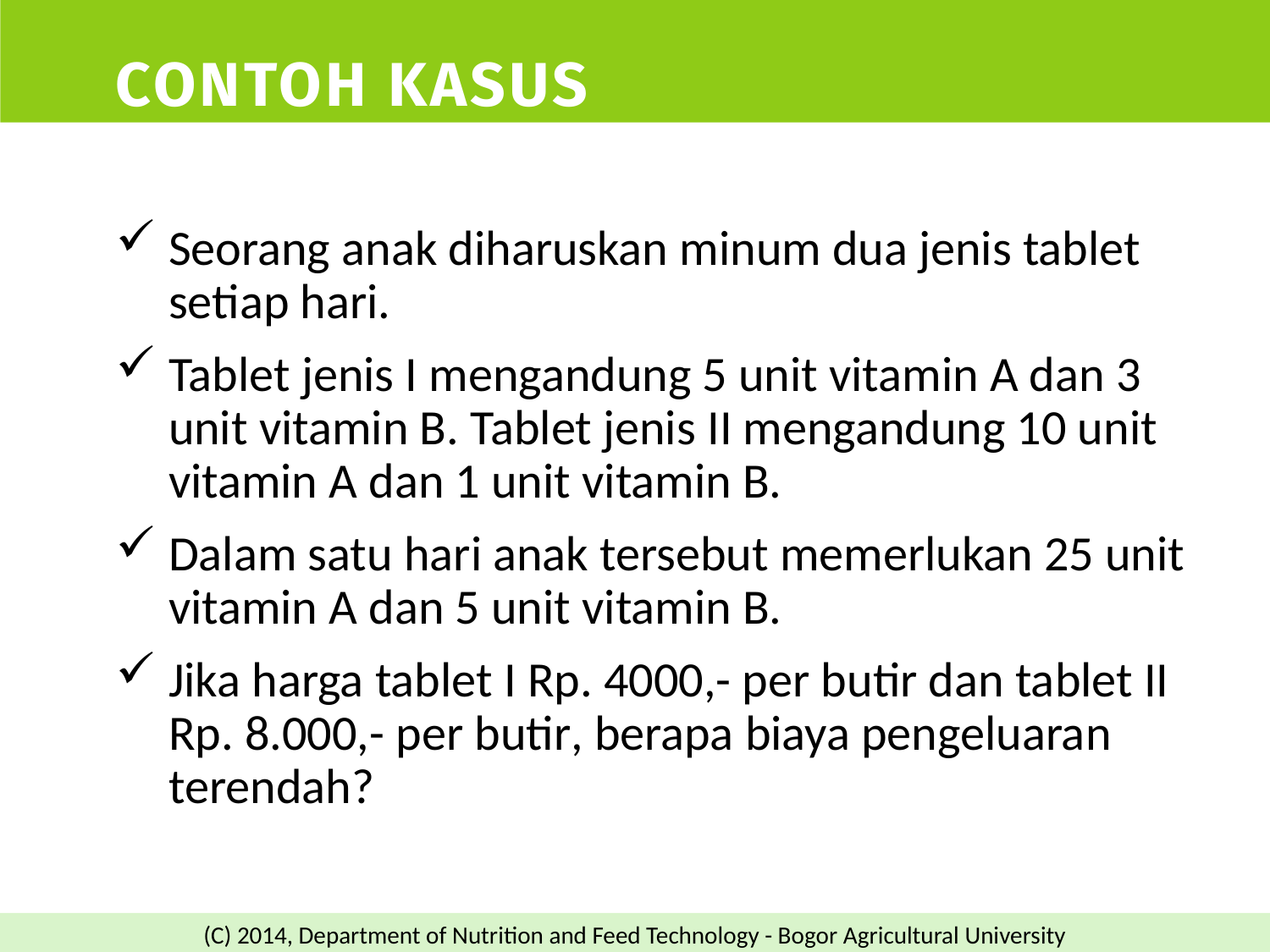

# Contoh Kasus
Seorang anak diharuskan minum dua jenis tablet setiap hari.
Tablet jenis I mengandung 5 unit vitamin A dan 3 unit vitamin B. Tablet jenis II mengandung 10 unit vitamin A dan 1 unit vitamin B.
Dalam satu hari anak tersebut memerlukan 25 unit vitamin A dan 5 unit vitamin B.
Jika harga tablet I Rp. 4000,- per butir dan tablet II Rp. 8.000,- per butir, berapa biaya pengeluaran terendah?